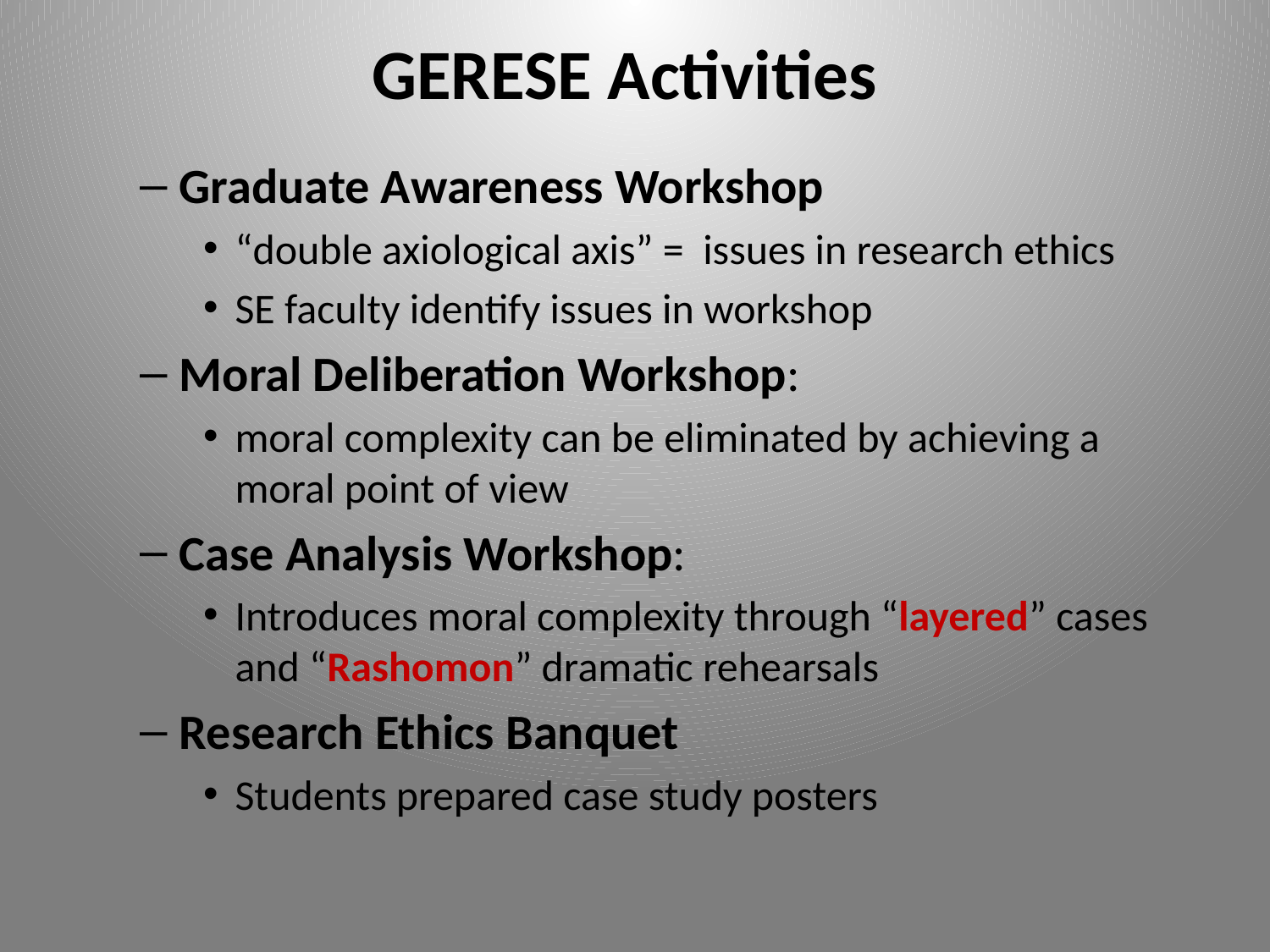

# GERESE Activities
Graduate Awareness Workshop
“double axiological axis” =  issues in research ethics
SE faculty identify issues in workshop
Moral Deliberation Workshop:
moral complexity can be eliminated by achieving a moral point of view
Case Analysis Workshop:
Introduces moral complexity through “layered” cases and “Rashomon” dramatic rehearsals
Research Ethics Banquet
Students prepared case study posters